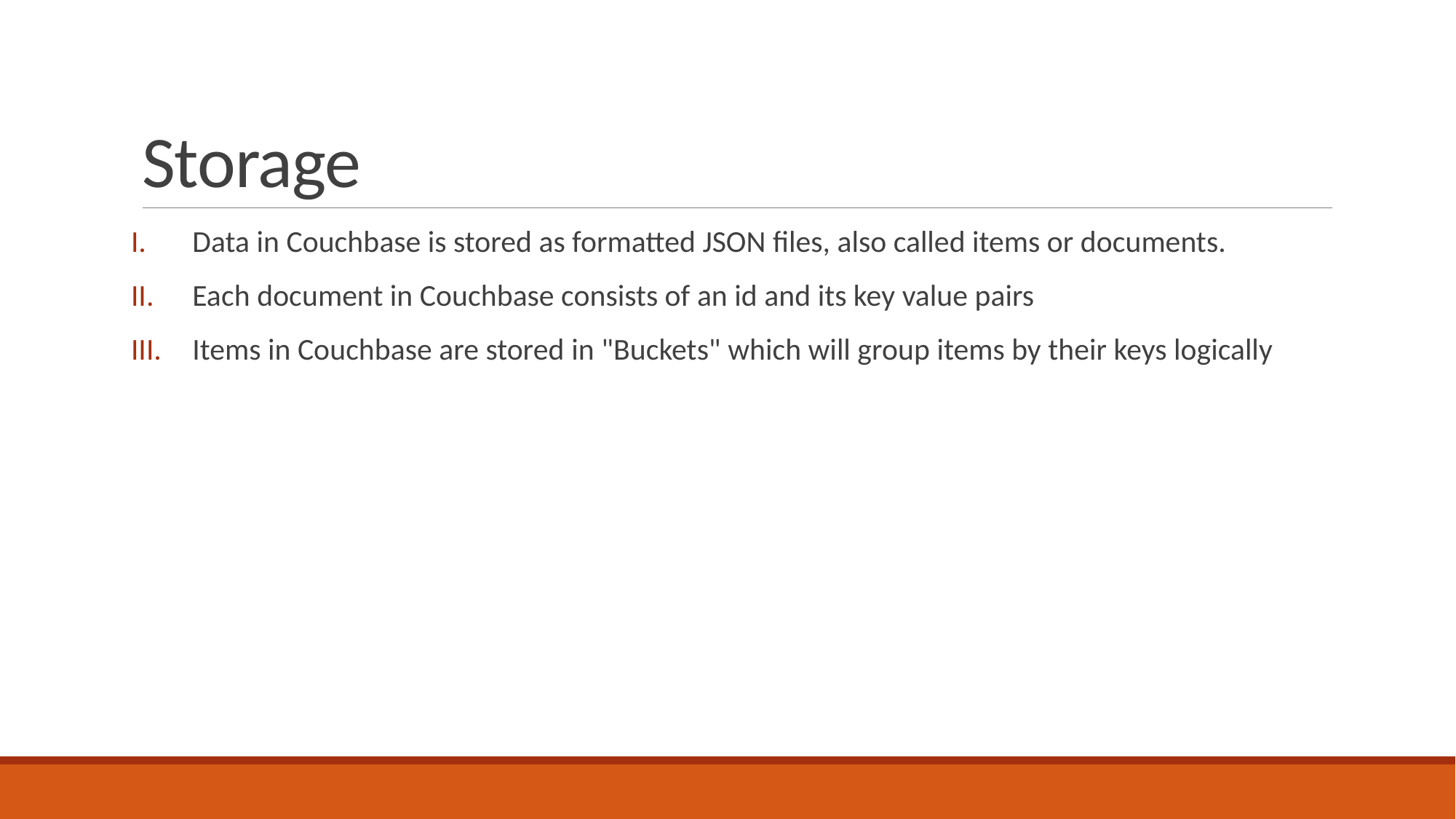

# Storage
Data in Couchbase is stored as formatted JSON files, also called items or documents.
Each document in Couchbase consists of an id and its key value pairs
Items in Couchbase are stored in "Buckets" which will group items by their keys logically